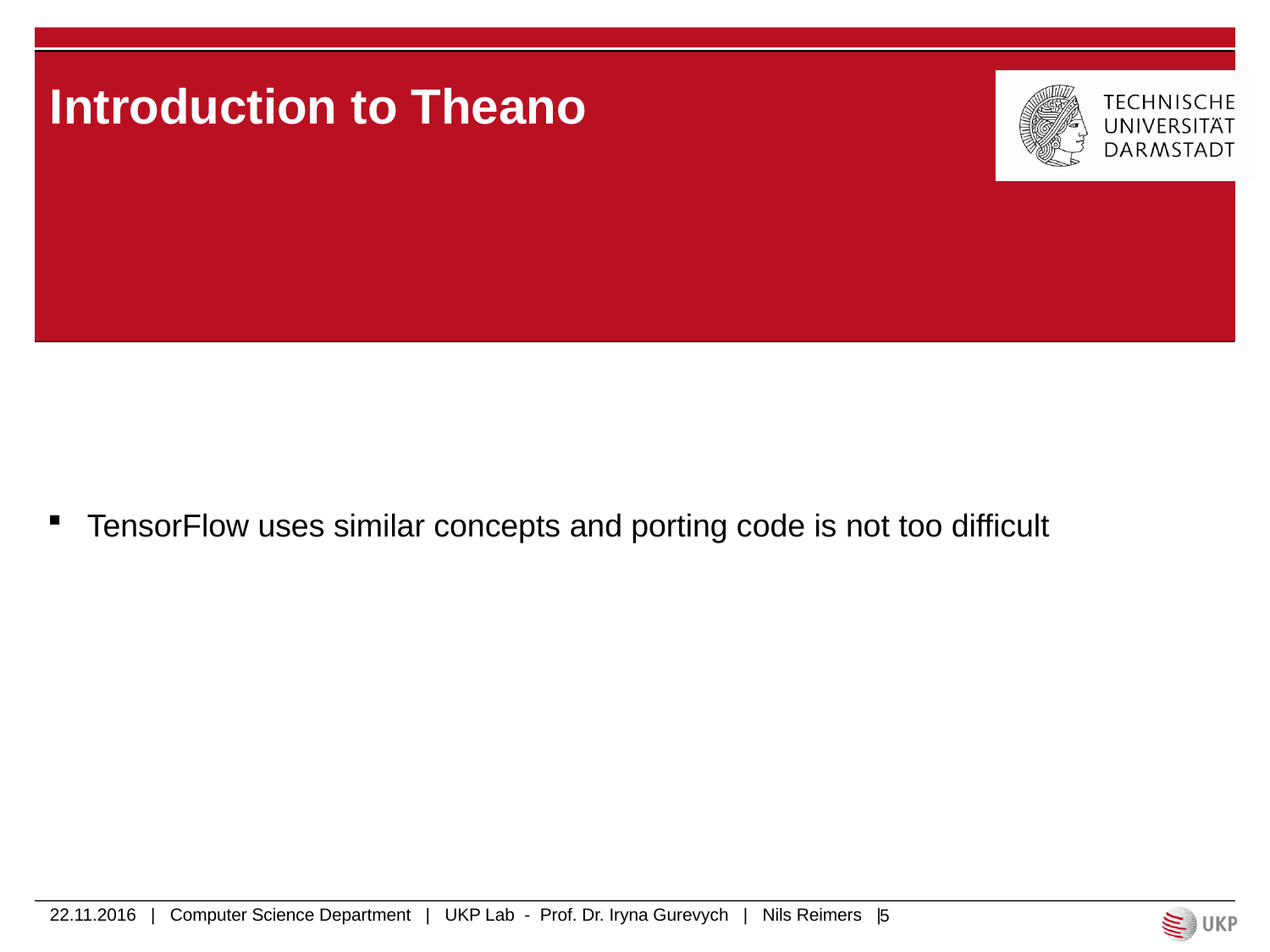

# Introduction to Theano

TensorFlow uses similar concepts and porting code is not too difficult
22.11.2016   |   Computer Science Department   |   UKP Lab  -  Prof. Dr. Iryna Gurevych   |   Nils Reimers   |